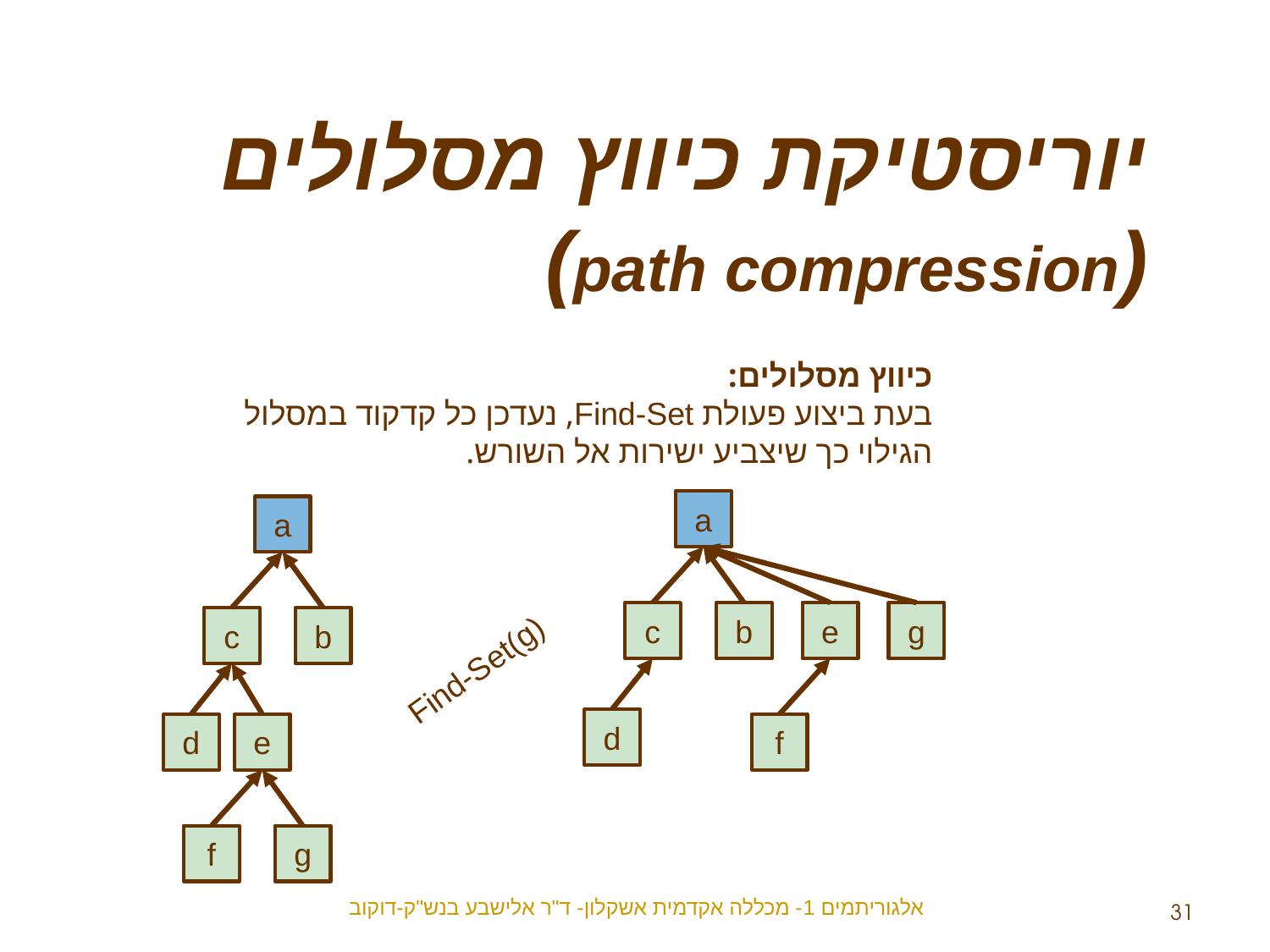

יוריסטיקת כיווץ מסלולים
(path compression)
כיווץ מסלולים:
בעת ביצוע פעולת Find-Set, נעדכן כל קדקוד במסלול הגילוי כך שיצביע ישירות אל השורש.
a
c
b
d
e
g
f
a
c
b
d
e
f
g
Find-Set(g)

אלגוריתמים 1- מכללה אקדמית אשקלון- ד"ר אלישבע בנש"ק-דוקוב
31